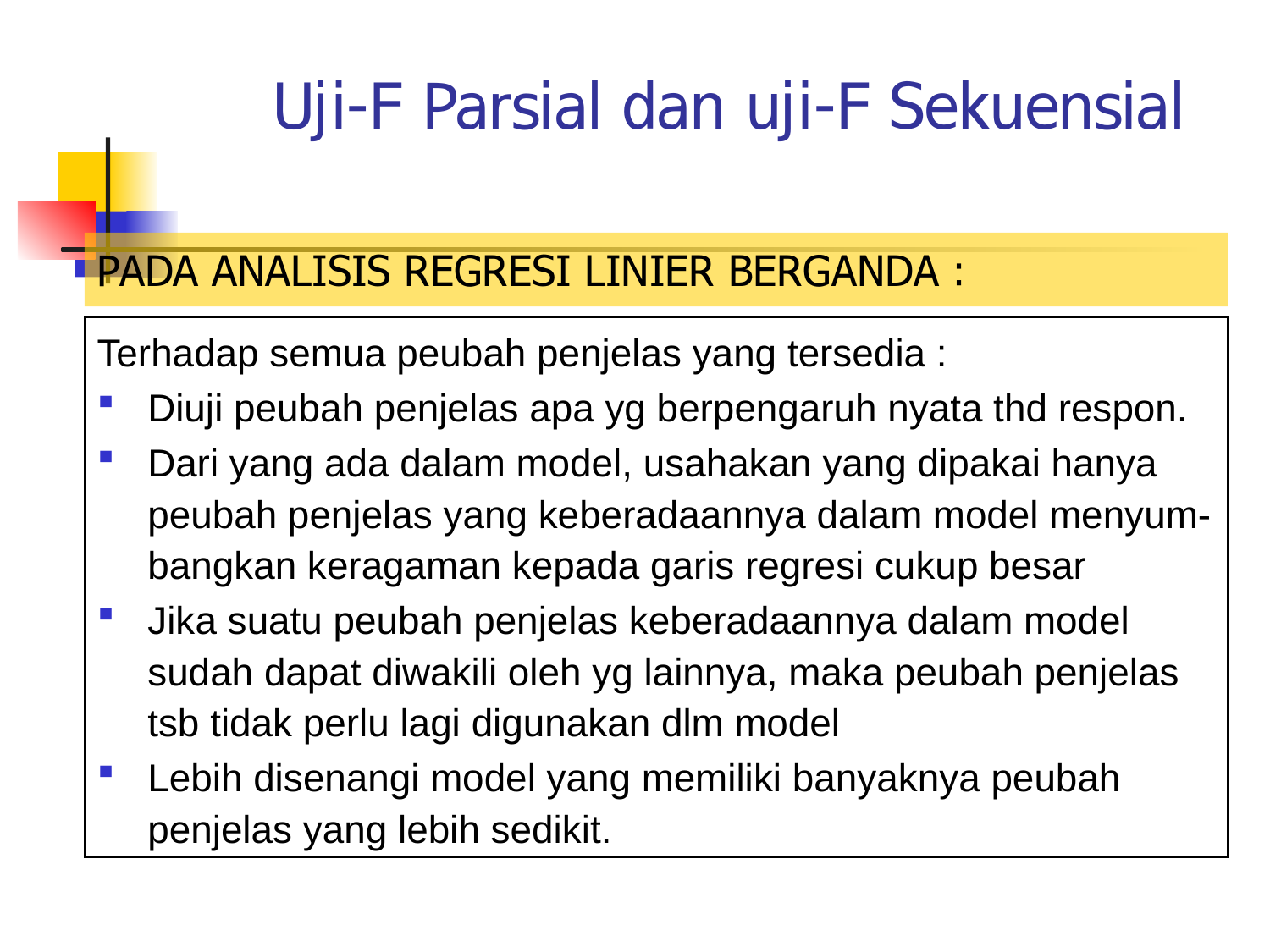

# Uji-F Parsial dan uji-F Sekuensial
PADA ANALISIS REGRESI LINIER BERGANDA :
Terhadap semua peubah penjelas yang tersedia :
Diuji peubah penjelas apa yg berpengaruh nyata thd respon.
Dari yang ada dalam model, usahakan yang dipakai hanya peubah penjelas yang keberadaannya dalam model menyum-bangkan keragaman kepada garis regresi cukup besar
Jika suatu peubah penjelas keberadaannya dalam model sudah dapat diwakili oleh yg lainnya, maka peubah penjelas tsb tidak perlu lagi digunakan dlm model
Lebih disenangi model yang memiliki banyaknya peubah penjelas yang lebih sedikit.